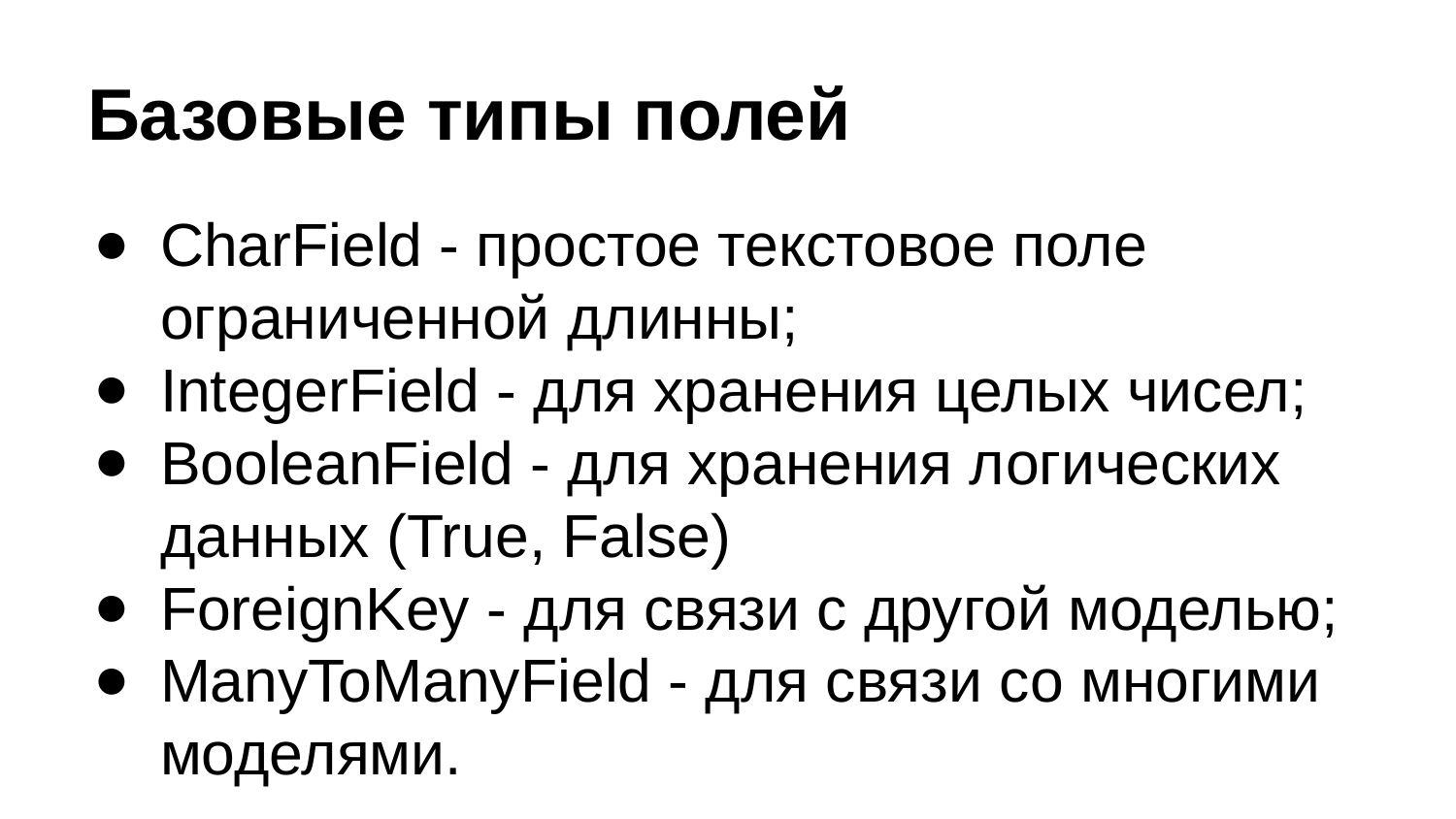

# Базовые типы полей
CharField - простое текстовое поле ограниченной длинны;
IntegerField - для хранения целых чисел;
BooleanField - для хранения логических данных (True, False)
ForeignKey - для связи с другой моделью;
ManyToManyField - для связи со многими моделями.